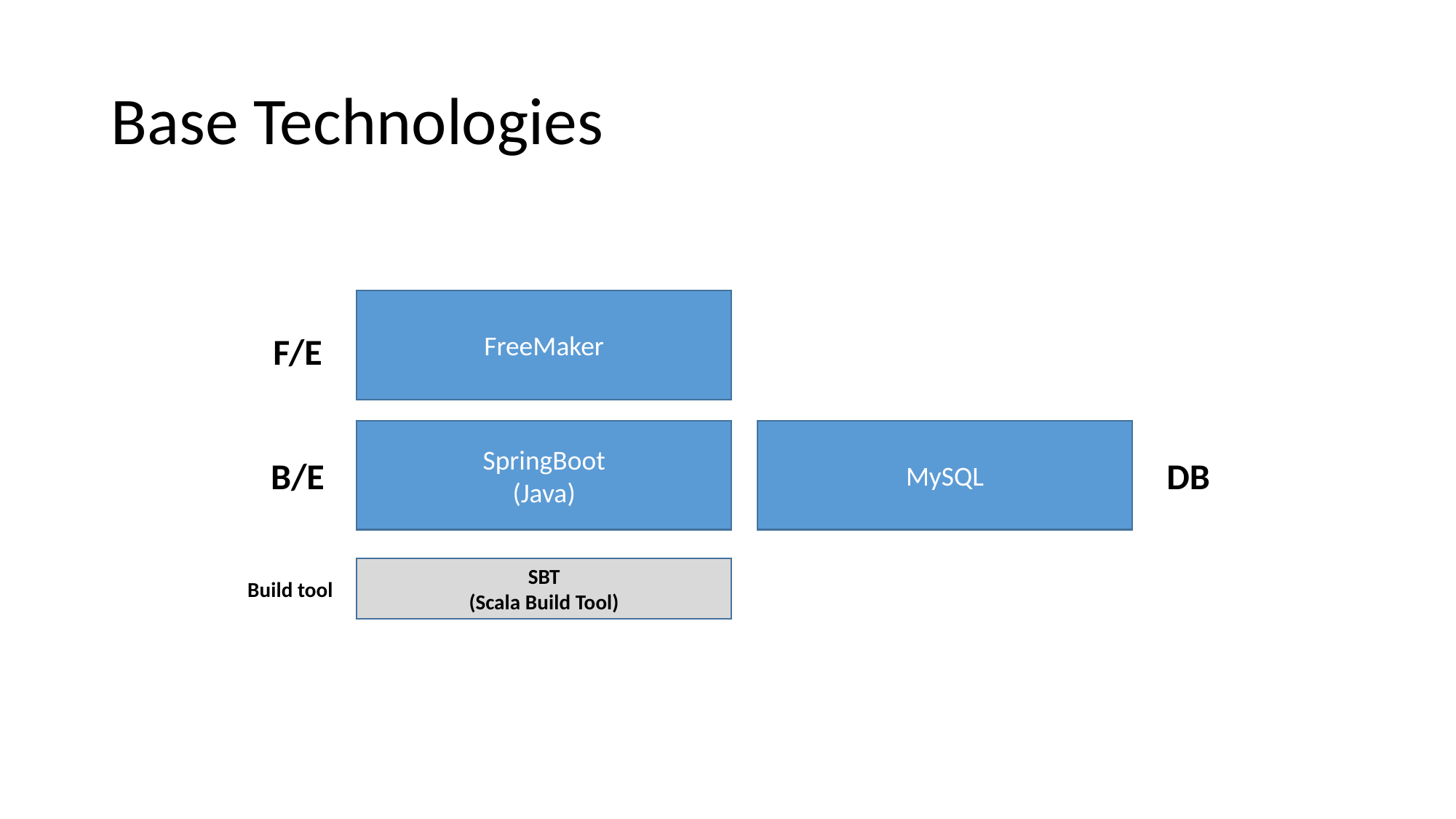

# Base Technologies

FreeMaker
F/E
SpringBoot
(Java)
MySQL
B/E
DB
SBT
(Scala Build Tool)
Build tool